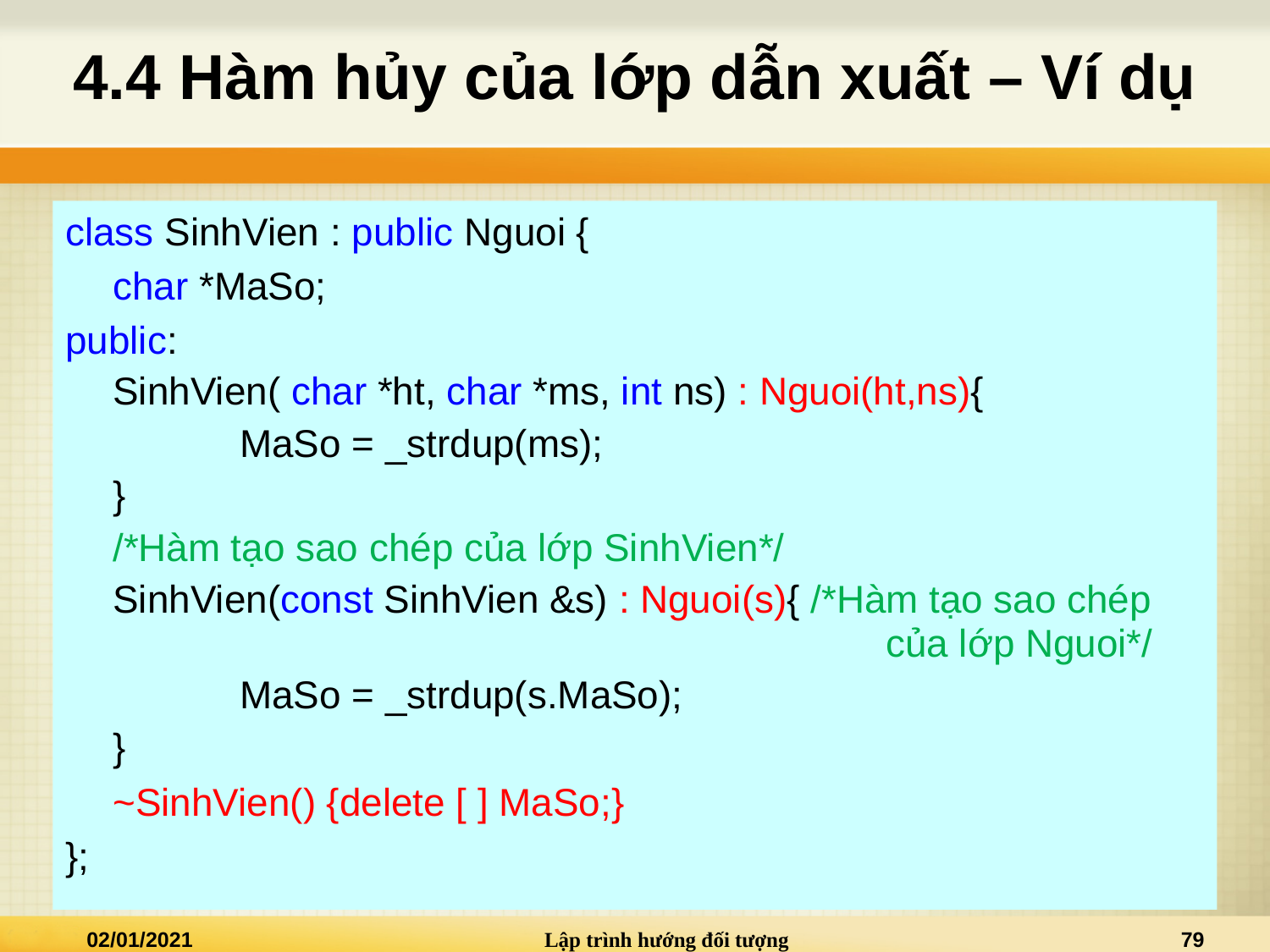

# 4.4 Hàm hủy của lớp dẫn xuất – Ví dụ
class SinhVien : public Nguoi {
	char *MaSo;
public:
	SinhVien( char *ht, char *ms, int ns) : Nguoi(ht,ns){
		MaSo = _strdup(ms);
	}
	/*Hàm tạo sao chép của lớp SinhVien*/
	SinhVien(const SinhVien &s) : Nguoi(s){ /*Hàm tạo sao chép 						 của lớp Nguoi*/
		MaSo = _strdup(s.MaSo);
	}
	~SinhVien() {delete [ ] MaSo;}
};
02/01/2021
Lập trình hướng đối tượng
79